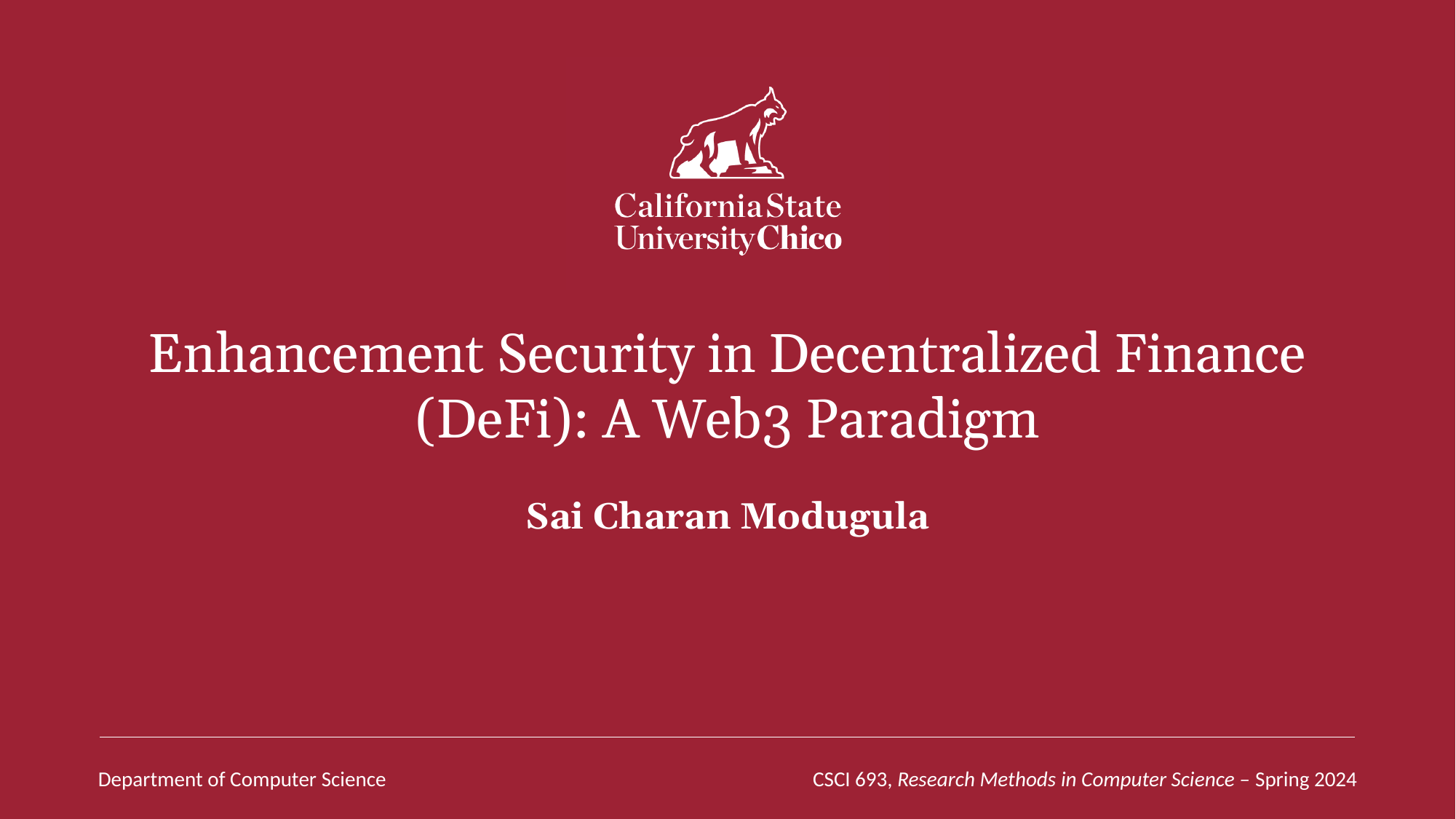

Enhancement Security in Decentralized Finance (DeFi): A Web3 Paradigm

Sai Charan Modugula